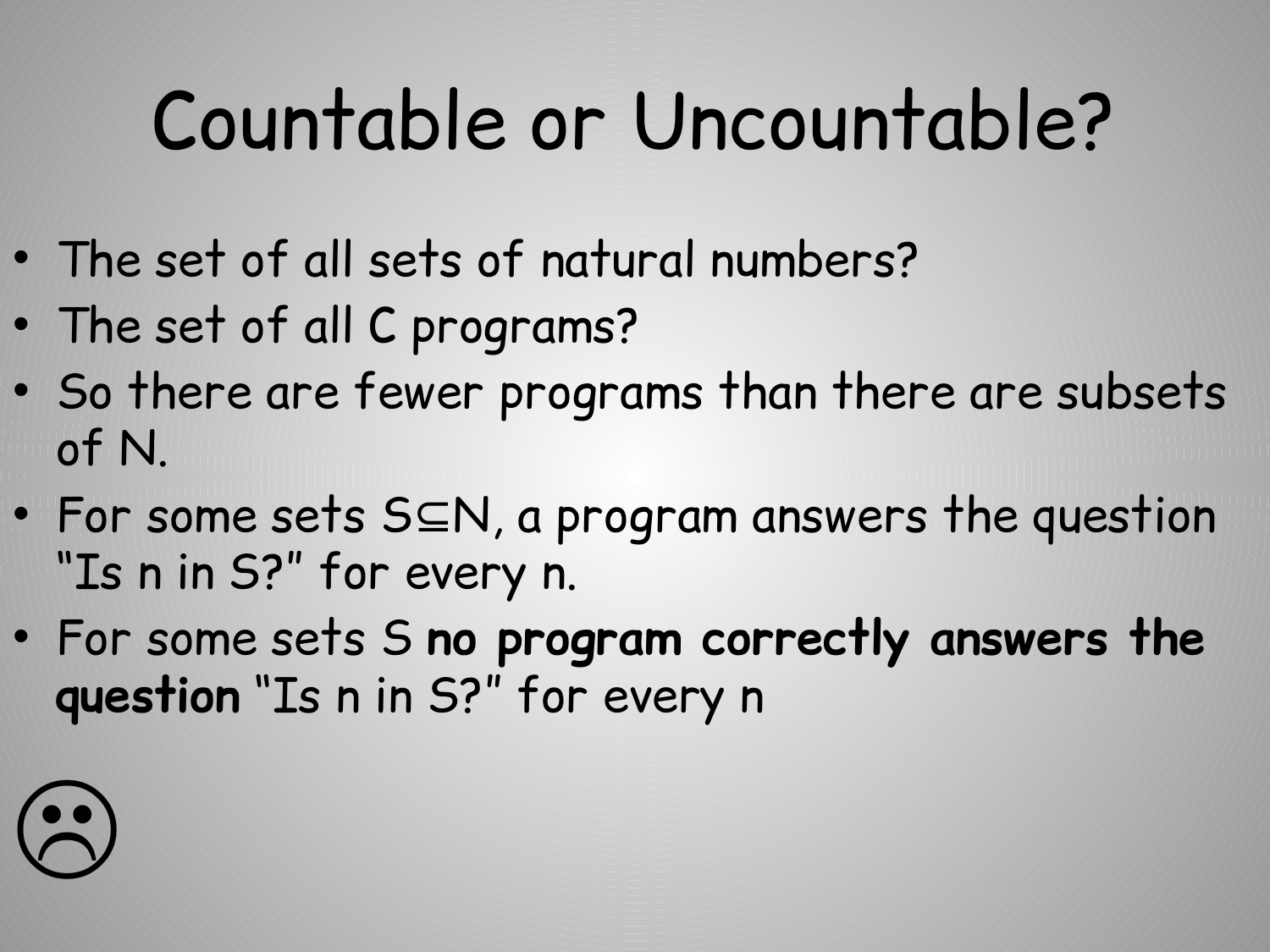

# Countable or Uncountable?
The set of all sets of natural numbers?
The set of all C programs?
So there are fewer programs than there are subsets of N.
For some sets S⊆N, a program answers the question “Is n in S?” for every n.
For some sets S no program correctly answers the question “Is n in S?” for every n
☹